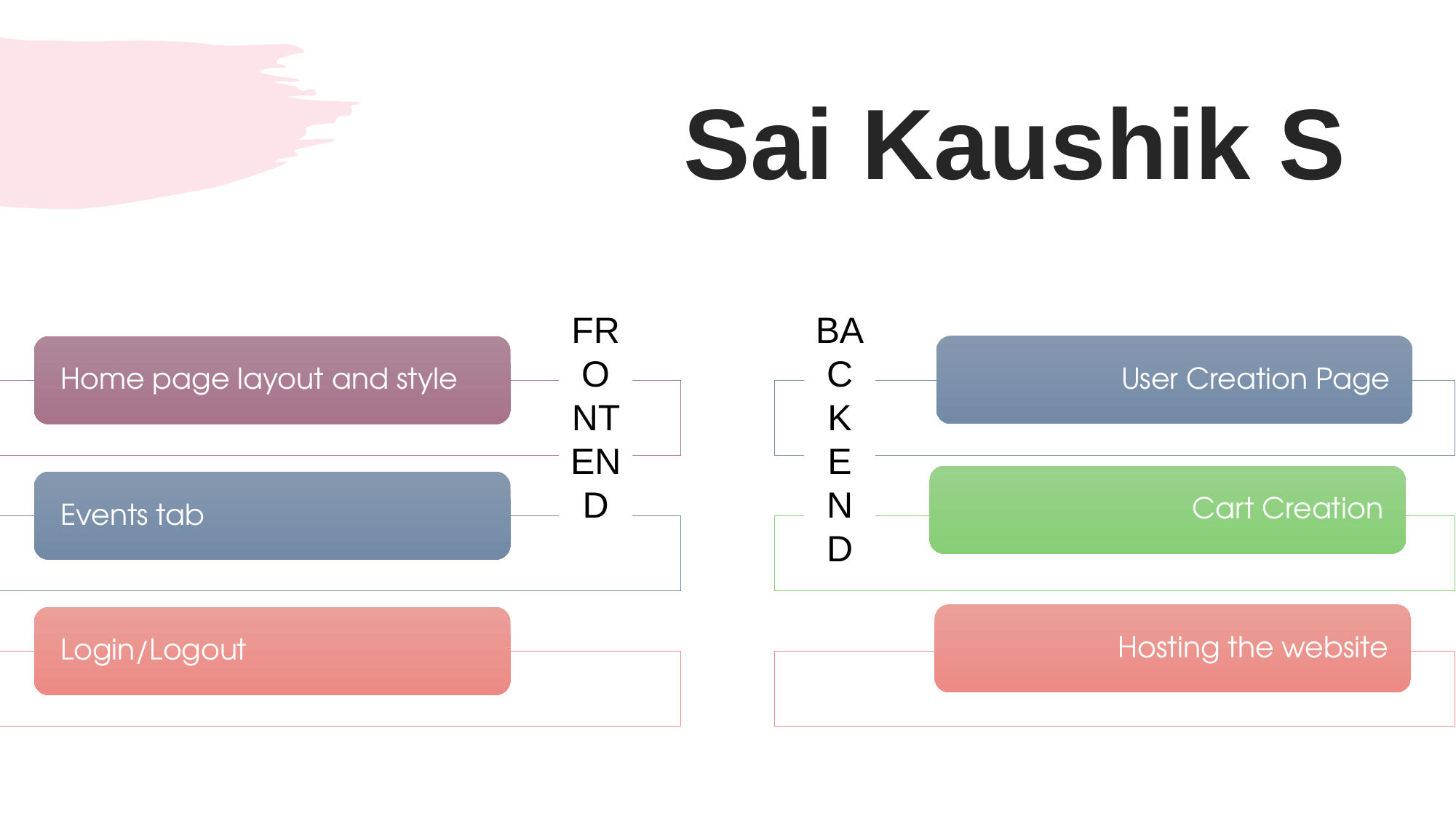

Sai Kaushik S
BACK END
FRONT END
Home page layout and style
Events tab
Login/Logout
User Creation Page
Cart Creation
Hosting the website